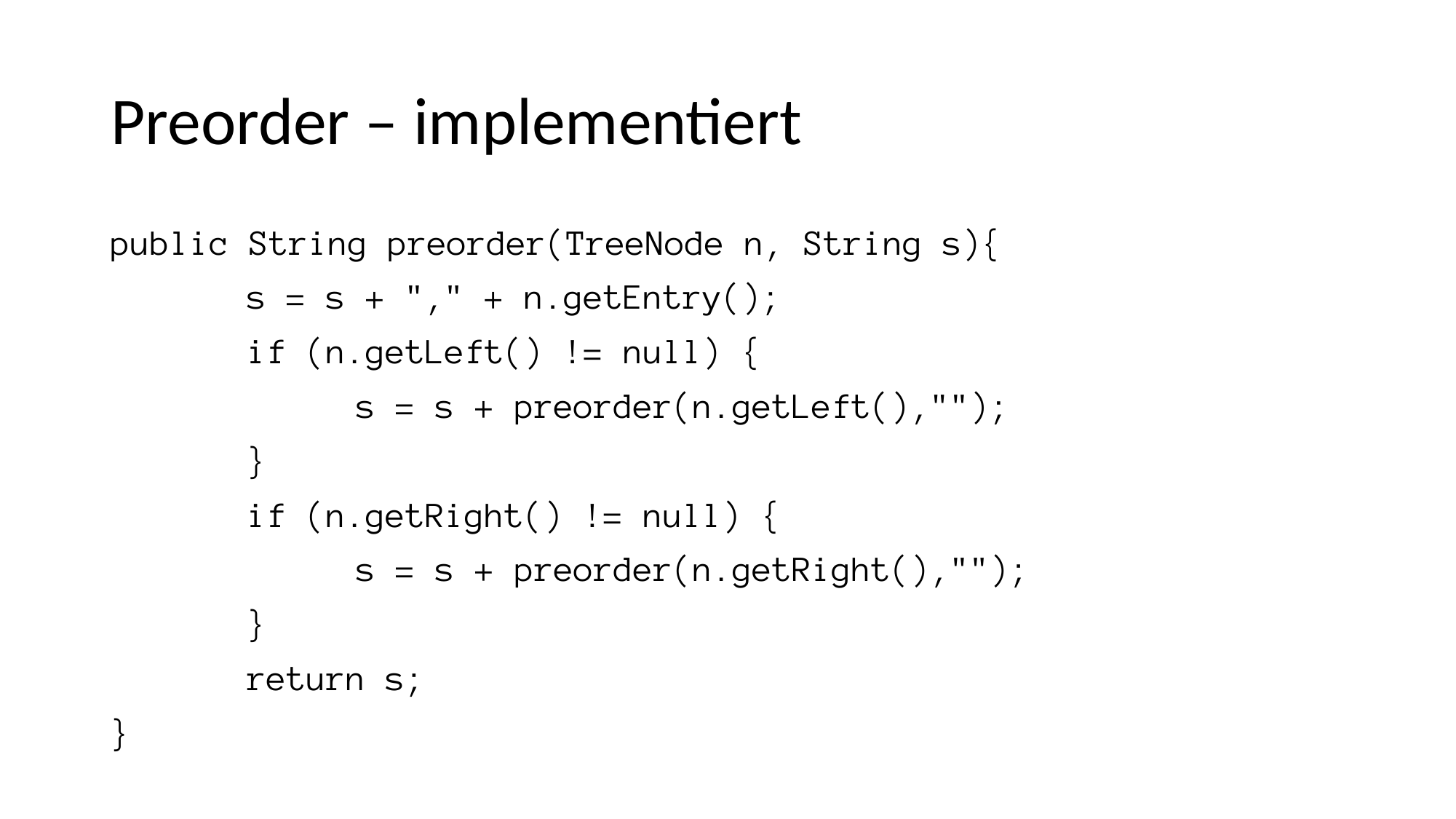

# Preorder – implementiert
public String preorder(TreeNode n, String s){
		s = s + "," + n.getEntry();
		if (n.getLeft() != null) {
			s = s + preorder(n.getLeft(),"");
		}
		if (n.getRight() != null) {
			s = s + preorder(n.getRight(),"");
		}
		return s;
}